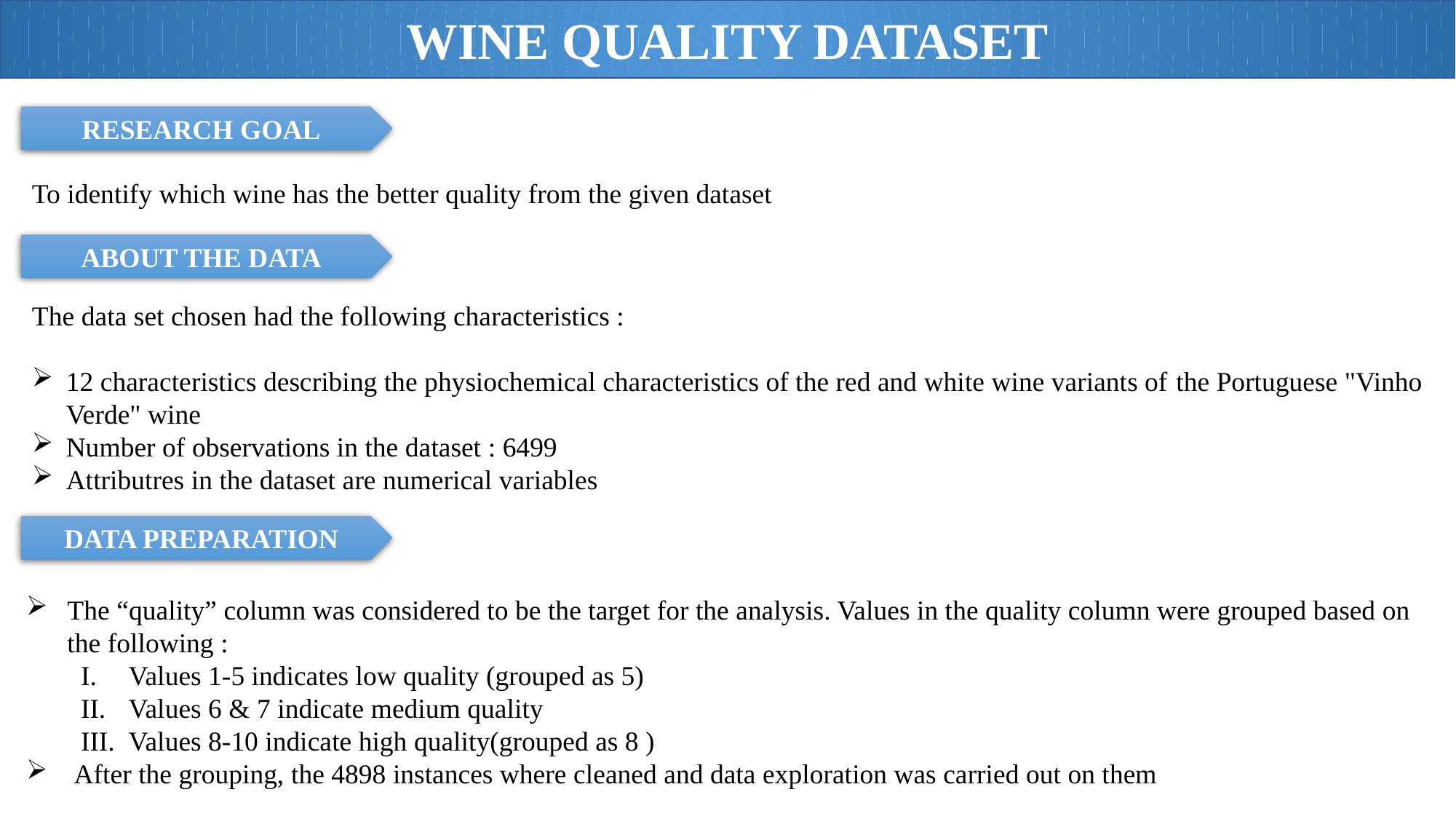

WINE QUALITY DATASET

To identify which wine has the better quality from the given dataset
RESEARCH GOAL

The data set chosen had the following characteristics :

12 characteristics describing the physiochemical characteristics of the red and white wine variants of the Portuguese "Vinho Verde" wine
Number of observations in the dataset : 6499
Attributres in the dataset are numerical variables

ABOUT THE DATA

The “quality” column was considered to be the target for the analysis. Values in the quality column were grouped based on the following :
Values 1-5 indicates low quality (grouped as 5)
Values 6 & 7 indicate medium quality
Values 8-10 indicate high quality(grouped as 8 )
After the grouping, the 4898 instances where cleaned and data exploration was carried out on them

DATA PREPARATION